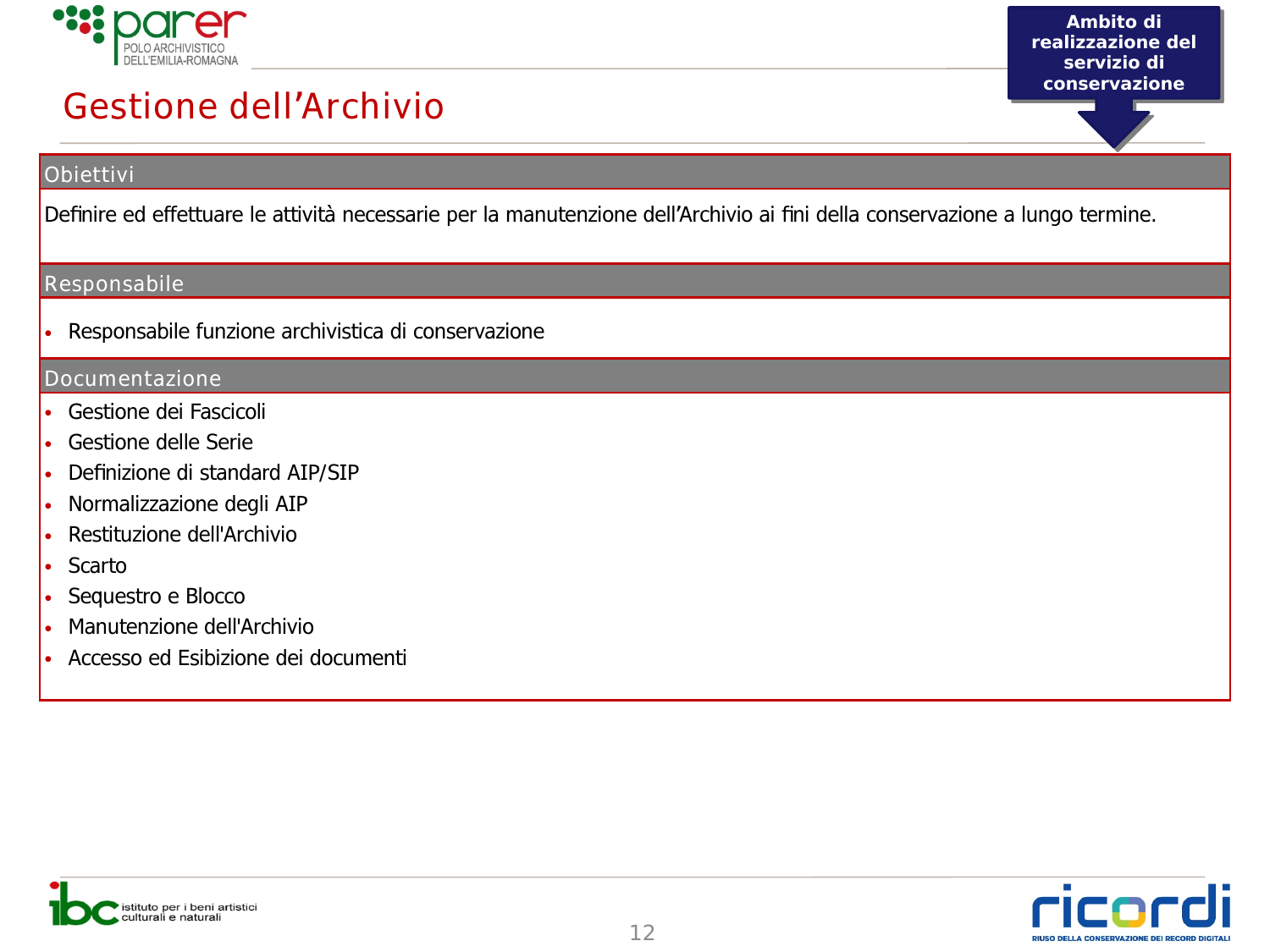

Ambito di realizzazione del servizio di conservazione
# Gestione dell’Archivio
| Obiettivi |
| --- |
| Definire ed effettuare le attività necessarie per la manutenzione dell’Archivio ai fini della conservazione a lungo termine. |
| Responsabile |
| Responsabile funzione archivistica di conservazione |
| Documentazione |
| Gestione dei Fascicoli Gestione delle Serie Definizione di standard AIP/SIP Normalizzazione degli AIP Restituzione dell'Archivio Scarto Sequestro e Blocco Manutenzione dell'Archivio Accesso ed Esibizione dei documenti |
12